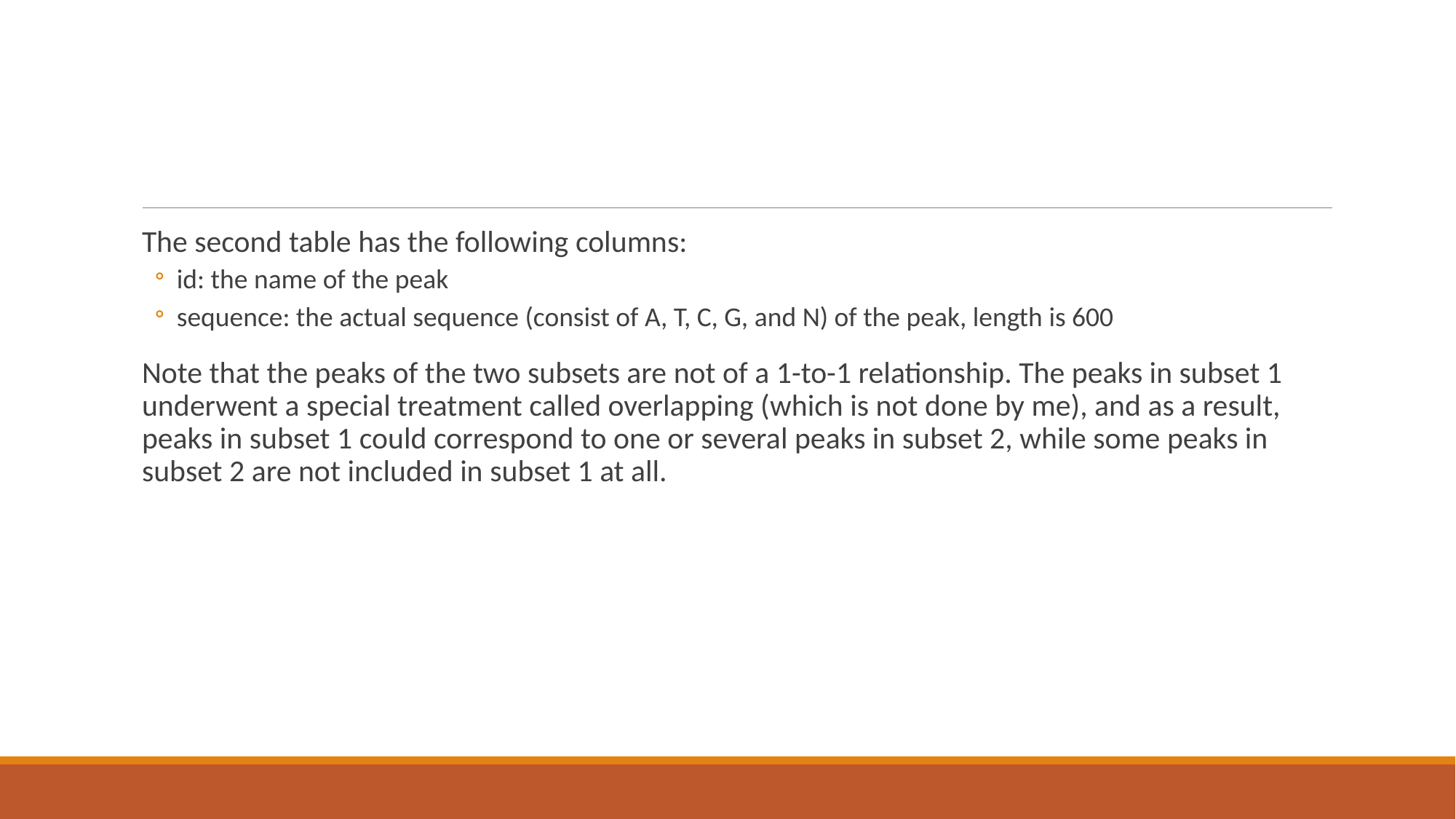

#
The second table has the following columns:
id: the name of the peak
sequence: the actual sequence (consist of A, T, C, G, and N) of the peak, length is 600
Note that the peaks of the two subsets are not of a 1-to-1 relationship. The peaks in subset 1 underwent a special treatment called overlapping (which is not done by me), and as a result, peaks in subset 1 could correspond to one or several peaks in subset 2, while some peaks in subset 2 are not included in subset 1 at all.